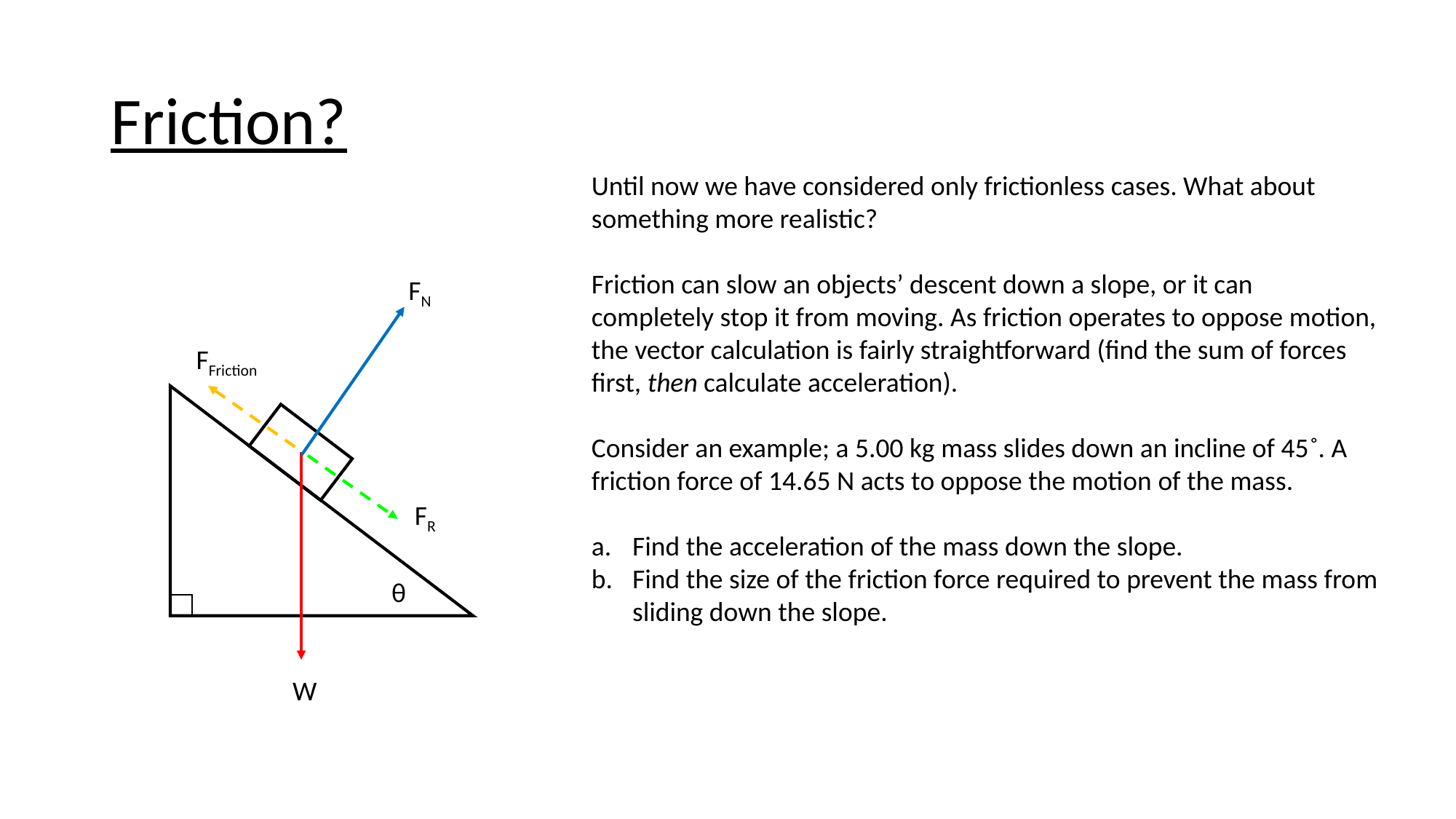

# Friction?
Until now we have considered only frictionless cases. What about something more realistic?

Friction can slow an objects’ descent down a slope, or it can completely stop it from moving. As friction operates to oppose motion, the vector calculation is fairly straightforward (find the sum of forces first, then calculate acceleration).

Consider an example; a 5.00 kg mass slides down an incline of 45˚. A friction force of 14.65 N acts to oppose the motion of the mass.

Find the acceleration of the mass down the slope.
Find the size of the friction force required to prevent the mass from sliding down the slope.
FN
FFriction

FR
θ

W